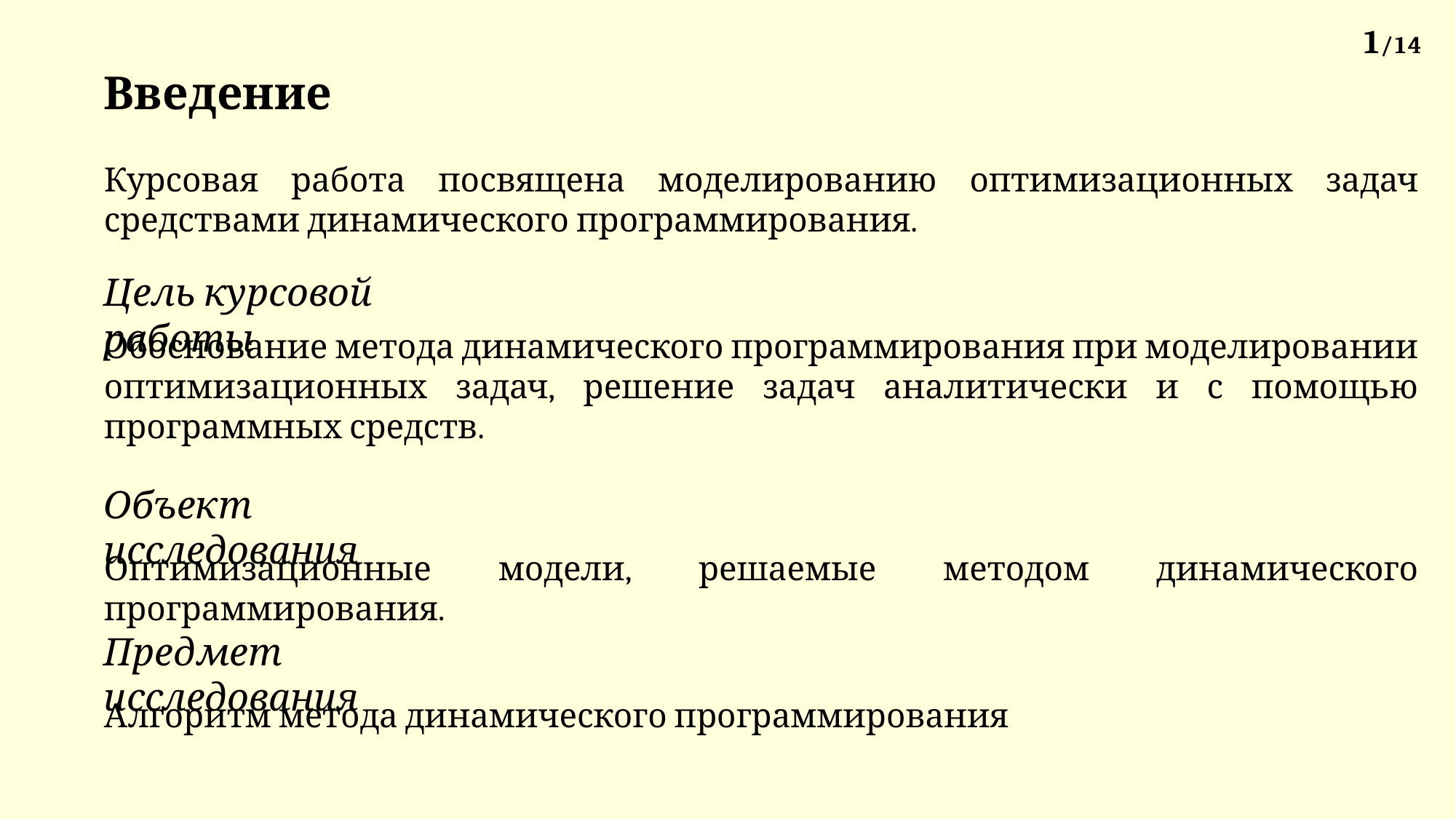

1/14
Введение
Курсовая работа посвящена моделированию оптимизационных задач средствами динамического программирования.
Цель курсовой работы
Обоснование метода динамического программирования при моделировании оптимизационных задач, решение задач аналитически и с помощью программных средств.
Объект исследования
Оптимизационные модели, решаемые методом динамического программирования.
Предмет исследования
Алгоритм метода динамического программирования